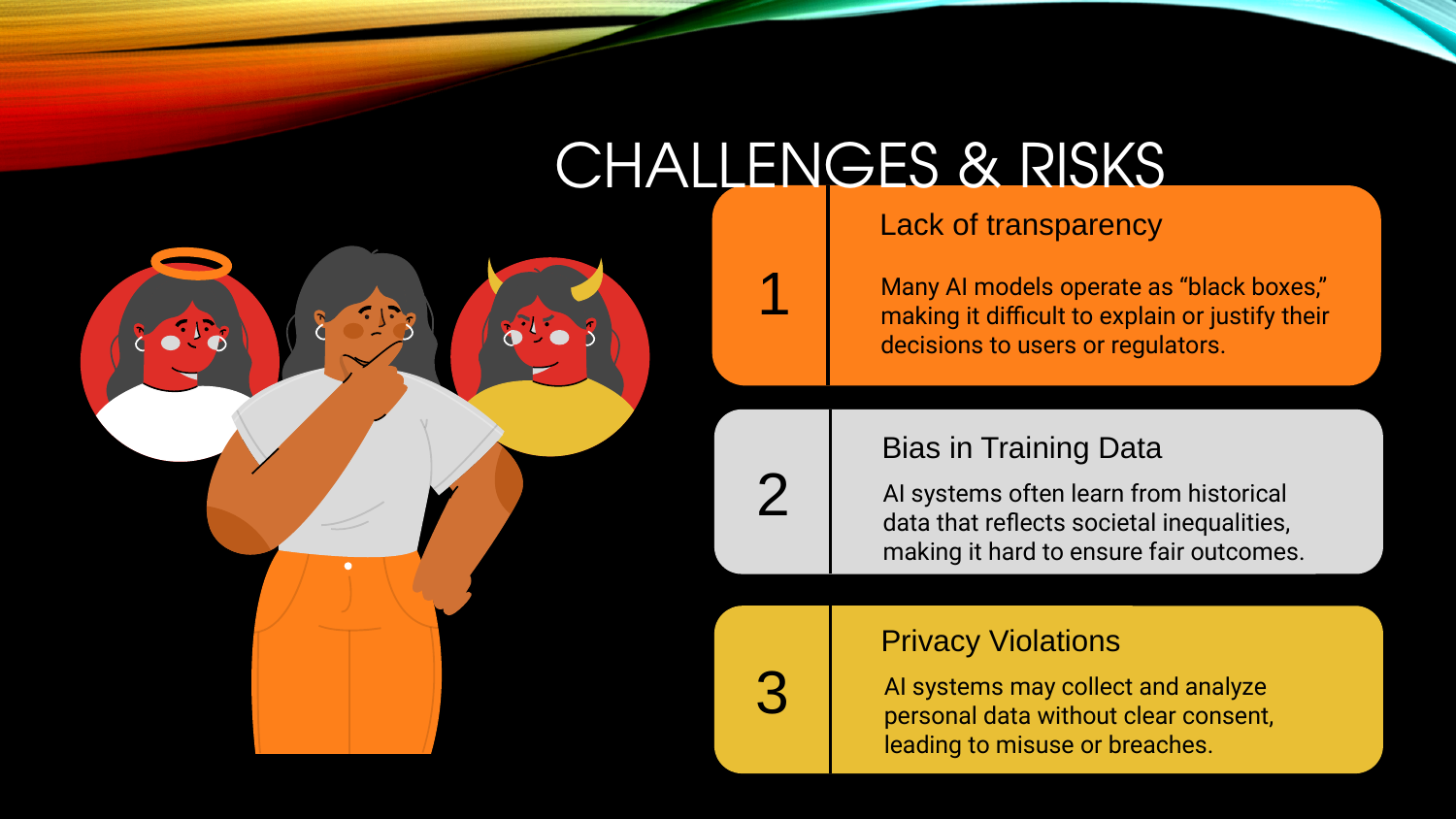

# Challenges & Risks

Lack of transparency
1
Many AI models operate as “black boxes,” making it difficult to explain or justify their decisions to users or regulators.

2
Bias in Training Data
AI systems often learn from historical data that reflects societal inequalities, making it hard to ensure fair outcomes.

3
Privacy Violations
AI systems may collect and analyze personal data without clear consent, leading to misuse or breaches.